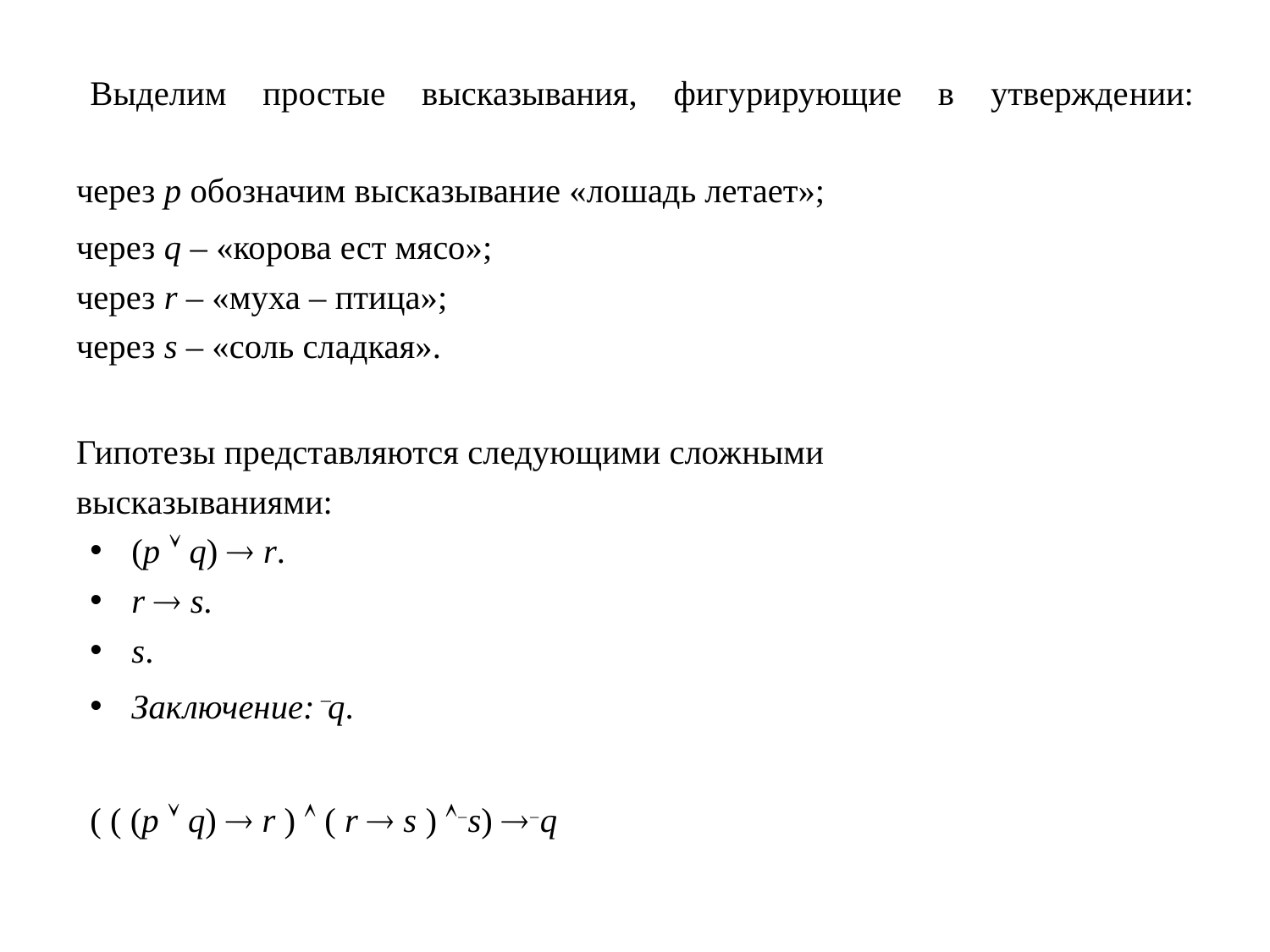

Выделим простые высказывания, фигурирующие в утверждении:
через p обозначим высказывание «лошадь летает»;
через q – «корова ест мясо»;
через r – «муха – птица»;
через s – «соль сладкая».

Гипотезы представляются следующими сложными высказываниями:
(p ∨ q) → r.
r → s.
s.
Заключение:q.

( ( (p ∨ q) → r ) ∧ ( r → s ) ∧s) →q